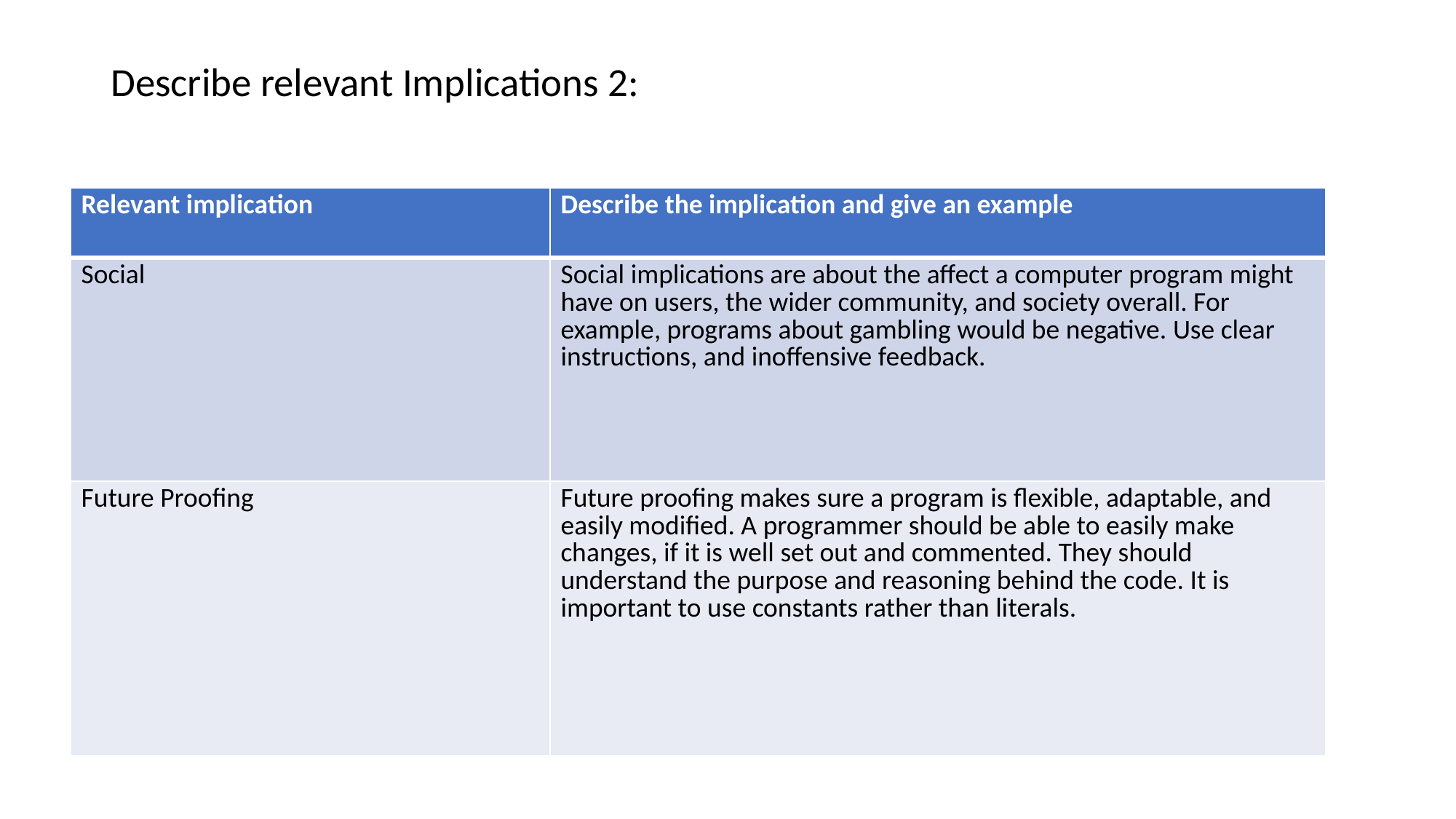

# Describe relevant Implications 2:
| Relevant implication | Describe the implication and give an example |
| --- | --- |
| Social | Social implications are about the affect a computer program might have on users, the wider community, and society overall. For example, programs about gambling would be negative. Use clear instructions, and inoffensive feedback. |
| Future Proofing | Future proofing makes sure a program is flexible, adaptable, and easily modified. A programmer should be able to easily make changes, if it is well set out and commented. They should understand the purpose and reasoning behind the code. It is important to use constants rather than literals. |